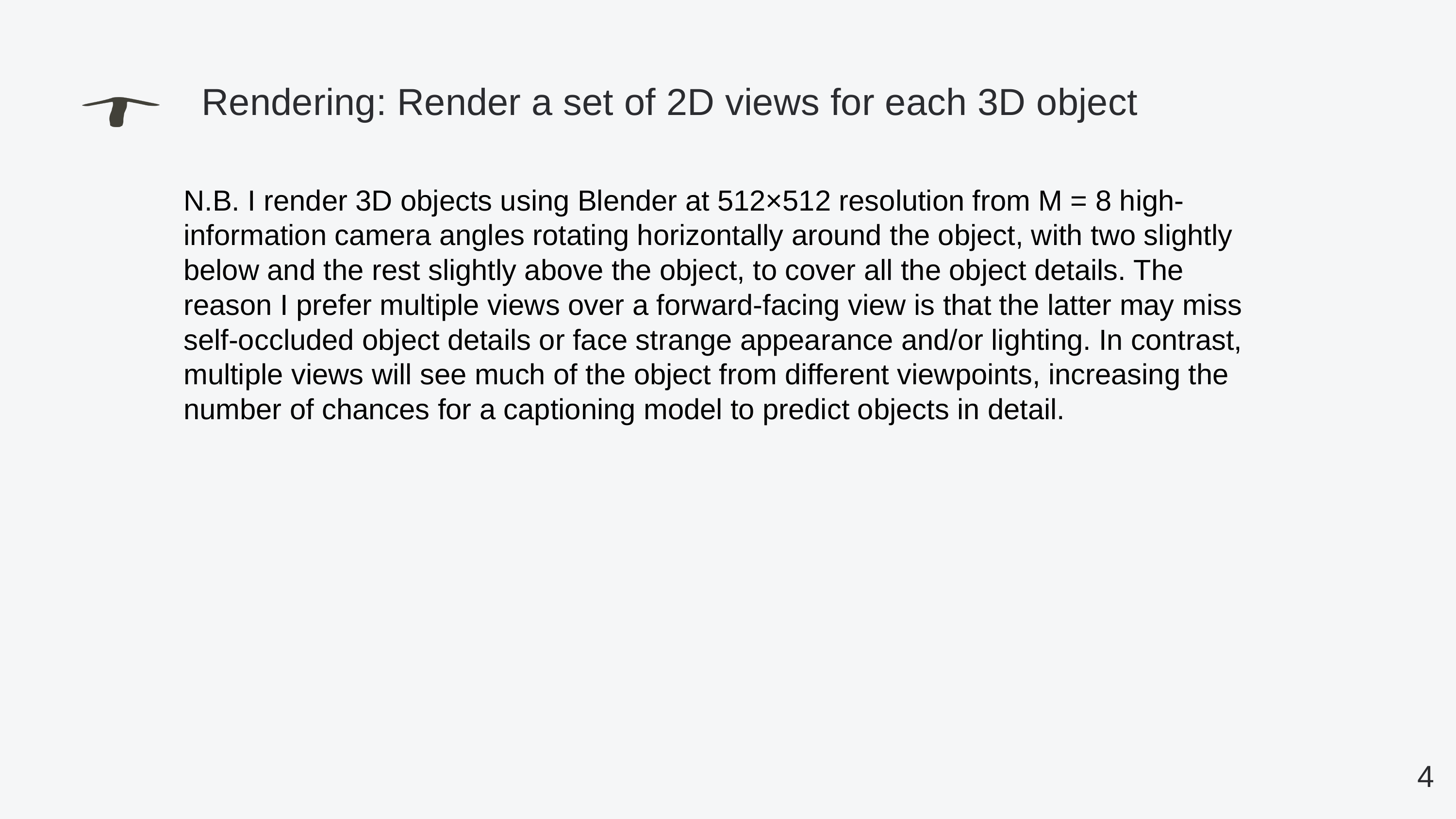

Rendering: Render a set of 2D views for each 3D object
N.B. I render 3D objects using Blender at 512×512 resolution from M = 8 high-information camera angles rotating horizontally around the object, with two slightly below and the rest slightly above the object, to cover all the object details. The reason I prefer multiple views over a forward-facing view is that the latter may miss self-occluded object details or face strange appearance and/or lighting. In contrast, multiple views will see much of the object from different viewpoints, increasing the number of chances for a captioning model to predict objects in detail.
4